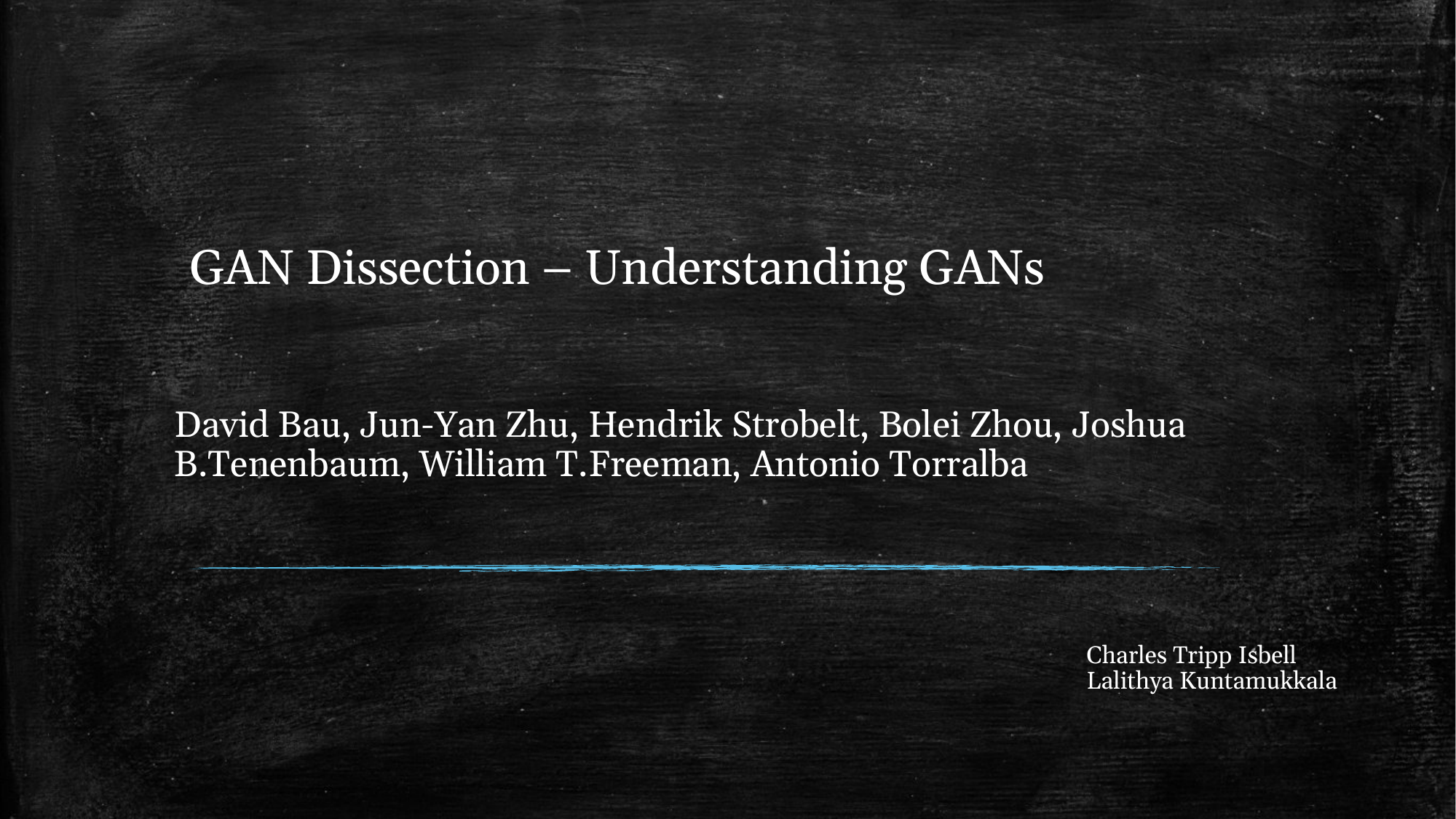

# GAN Dissection – Understanding GANs
David Bau, Jun-Yan Zhu, Hendrik Strobelt, Bolei Zhou, Joshua B.Tenenbaum, William T.Freeman, Antonio Torralba
Charles Tripp Isbell
Lalithya Kuntamukkala